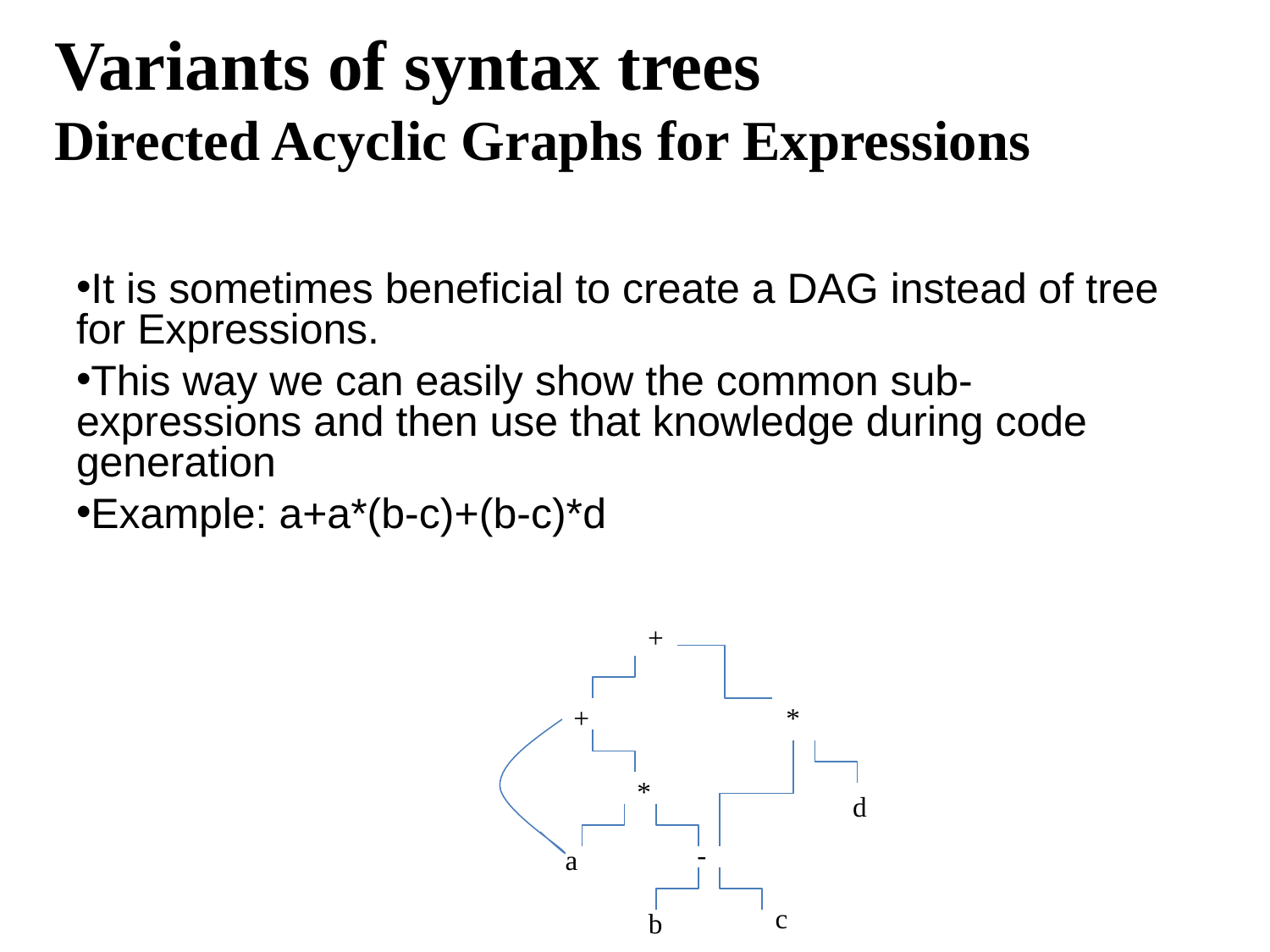

Variants of syntax trees
Directed Acyclic Graphs for Expressions
It is sometimes beneficial to create a DAG instead of tree for Expressions.
This way we can easily show the common sub-expressions and then use that knowledge during code generation
Example: a+a*(b-c)+(b-c)*d
+
+
*

*
d
-
a
c
b